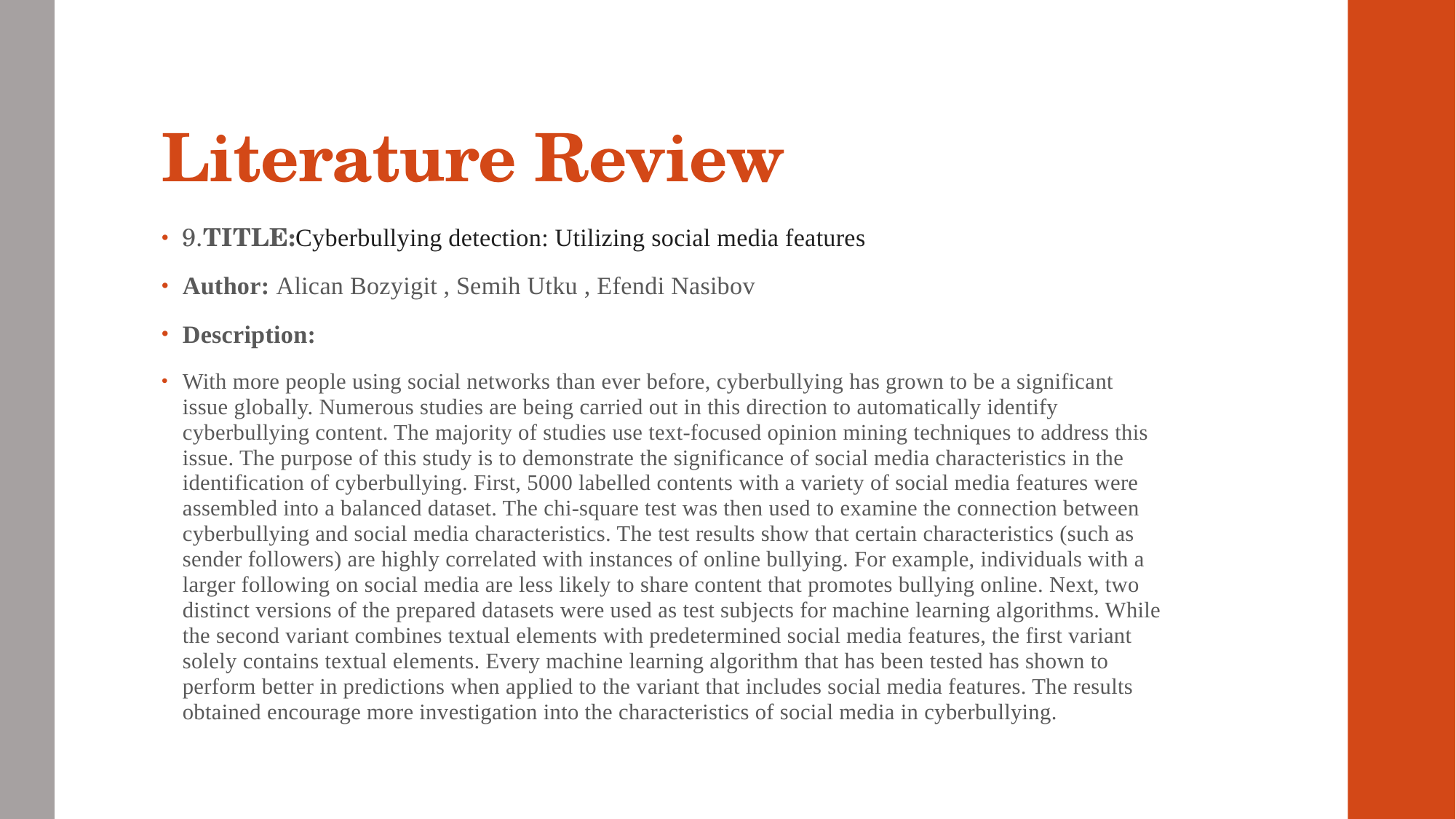

# Literature Review
9.TITLE:Cyberbullying detection: Utilizing social media features
Author: Alican Bozyigit , Semih Utku , Efendi Nasibov
Description:
With more people using social networks than ever before, cyberbullying has grown to be a significant issue globally. Numerous studies are being carried out in this direction to automatically identify cyberbullying content. The majority of studies use text-focused opinion mining techniques to address this issue. The purpose of this study is to demonstrate the significance of social media characteristics in the identification of cyberbullying. First, 5000 labelled contents with a variety of social media features were assembled into a balanced dataset. The chi-square test was then used to examine the connection between cyberbullying and social media characteristics. The test results show that certain characteristics (such as sender followers) are highly correlated with instances of online bullying. For example, individuals with a larger following on social media are less likely to share content that promotes bullying online. Next, two distinct versions of the prepared datasets were used as test subjects for machine learning algorithms. While the second variant combines textual elements with predetermined social media features, the first variant solely contains textual elements. Every machine learning algorithm that has been tested has shown to perform better in predictions when applied to the variant that includes social media features. The results obtained encourage more investigation into the characteristics of social media in cyberbullying.